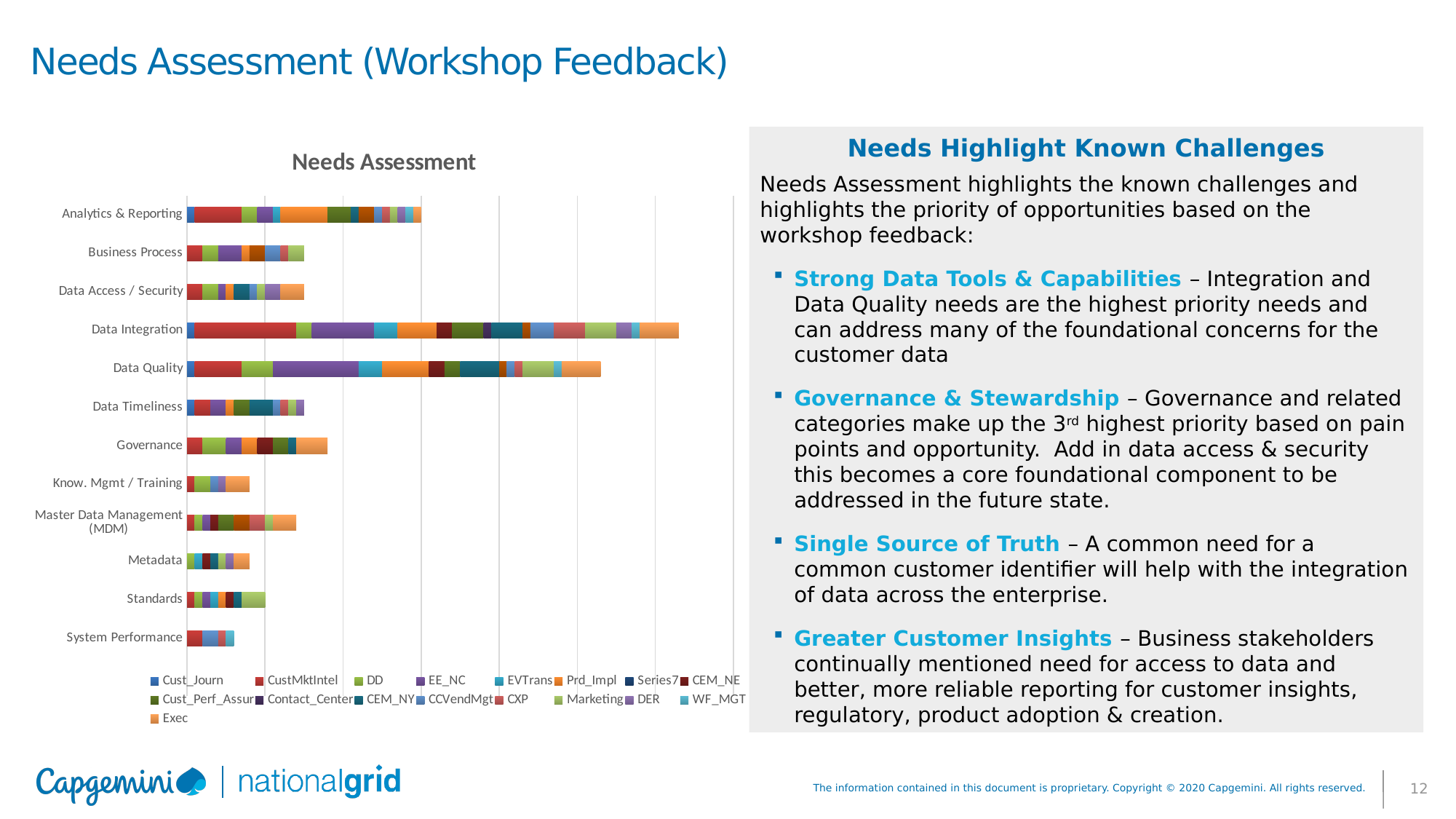

# Needs Assessment (Workshop Feedback)

### Chart: Needs Assessment

| Category | Cust_Journ | CustMktIntel | DD | EE_NC | EVTrans | Prd_Impl |  | CEM_NE | Cust_Perf_Assur | Contact_Center | CEM_NY | Billing_AMO | CCVendMgt | CXP | Marketing | DER | WF_MGT | Exec |
|---|---|---|---|---|---|---|---|---|---|---|---|---|---|---|---|---|---|---|
| Analytics & Reporting | 1.0 | 6.0 | 2.0 | 2.0 | 1.0 | 6.0 | None | 0.0 | 3.0 | 0.0 | 1.0 | 2.0 | 1.0 | 1.0 | 1.0 | 1.0 | 1.0 | 1.0 |
| Business Process | 0.0 | 2.0 | 2.0 | 3.0 | 0.0 | 1.0 | None | 0.0 | 0.0 | 0.0 | 0.0 | 2.0 | 2.0 | 1.0 | 2.0 | 0.0 | 0.0 | 0.0 |
| Data Access / Security | 0.0 | 2.0 | 2.0 | 1.0 | 0.0 | 1.0 | None | 0.0 | 0.0 | 0.0 | 2.0 | 0.0 | 1.0 | 0.0 | 1.0 | 2.0 | 0.0 | 3.0 |
| Data Integration | 1.0 | 13.0 | 2.0 | 8.0 | 3.0 | 5.0 | None | 2.0 | 4.0 | 1.0 | 4.0 | 1.0 | 3.0 | 4.0 | 4.0 | 2.0 | 1.0 | 5.0 |
| Data Quality | 1.0 | 6.0 | 4.0 | 11.0 | 3.0 | 6.0 | None | 2.0 | 2.0 | 0.0 | 5.0 | 1.0 | 1.0 | 1.0 | 4.0 | 0.0 | 1.0 | 5.0 |
| Data Timeliness | 1.0 | 2.0 | 0.0 | 2.0 | 0.0 | 1.0 | None | 0.0 | 2.0 | 0.0 | 3.0 | 0.0 | 1.0 | 1.0 | 1.0 | 1.0 | 0.0 | 0.0 |
| Governance | 0.0 | 2.0 | 3.0 | 2.0 | 0.0 | 2.0 | None | 2.0 | 2.0 | 0.0 | 1.0 | 0.0 | 0.0 | 0.0 | 0.0 | 0.0 | 0.0 | 4.0 |
| Know. Mgmt / Training | 0.0 | 1.0 | 2.0 | 0.0 | 0.0 | 0.0 | None | 0.0 | 0.0 | 0.0 | 0.0 | 0.0 | 1.0 | 0.0 | 0.0 | 1.0 | 0.0 | 3.0 |
| Master Data Management
(MDM) | 0.0 | 1.0 | 1.0 | 1.0 | 0.0 | 0.0 | None | 1.0 | 2.0 | 0.0 | 0.0 | 2.0 | 0.0 | 2.0 | 1.0 | 0.0 | 0.0 | 3.0 |
| Metadata | 0.0 | 0.0 | 1.0 | 0.0 | 1.0 | 0.0 | None | 1.0 | 0.0 | 0.0 | 1.0 | 0.0 | 0.0 | 0.0 | 1.0 | 1.0 | 0.0 | 2.0 |
| Standards | 0.0 | 1.0 | 1.0 | 1.0 | 1.0 | 1.0 | None | 1.0 | 0.0 | 0.0 | 1.0 | 0.0 | 0.0 | 0.0 | 3.0 | 0.0 | 0.0 | 0.0 |
| System Performance | 0.0 | 2.0 | 0.0 | 0.0 | 0.0 | 0.0 | None | 0.0 | 0.0 | 0.0 | 0.0 | 0.0 | 2.0 | 1.0 | 0.0 | 0.0 | 1.0 | 0.0 |
Needs Highlight Known Challenges
Needs Assessment highlights the known challenges and highlights the priority of opportunities based on the workshop feedback:
Strong Data Tools & Capabilities – Integration and Data Quality needs are the highest priority needs and can address many of the foundational concerns for the customer data
Governance & Stewardship – Governance and related categories make up the 3rd highest priority based on pain points and opportunity.  Add in data access & security this becomes a core foundational component to be addressed in the future state.
Single Source of Truth – A common need for a common customer identifier will help with the integration of data across the enterprise.
Greater Customer Insights – Business stakeholders continually mentioned need for access to data and better, more reliable reporting for customer insights, regulatory, product adoption & creation.